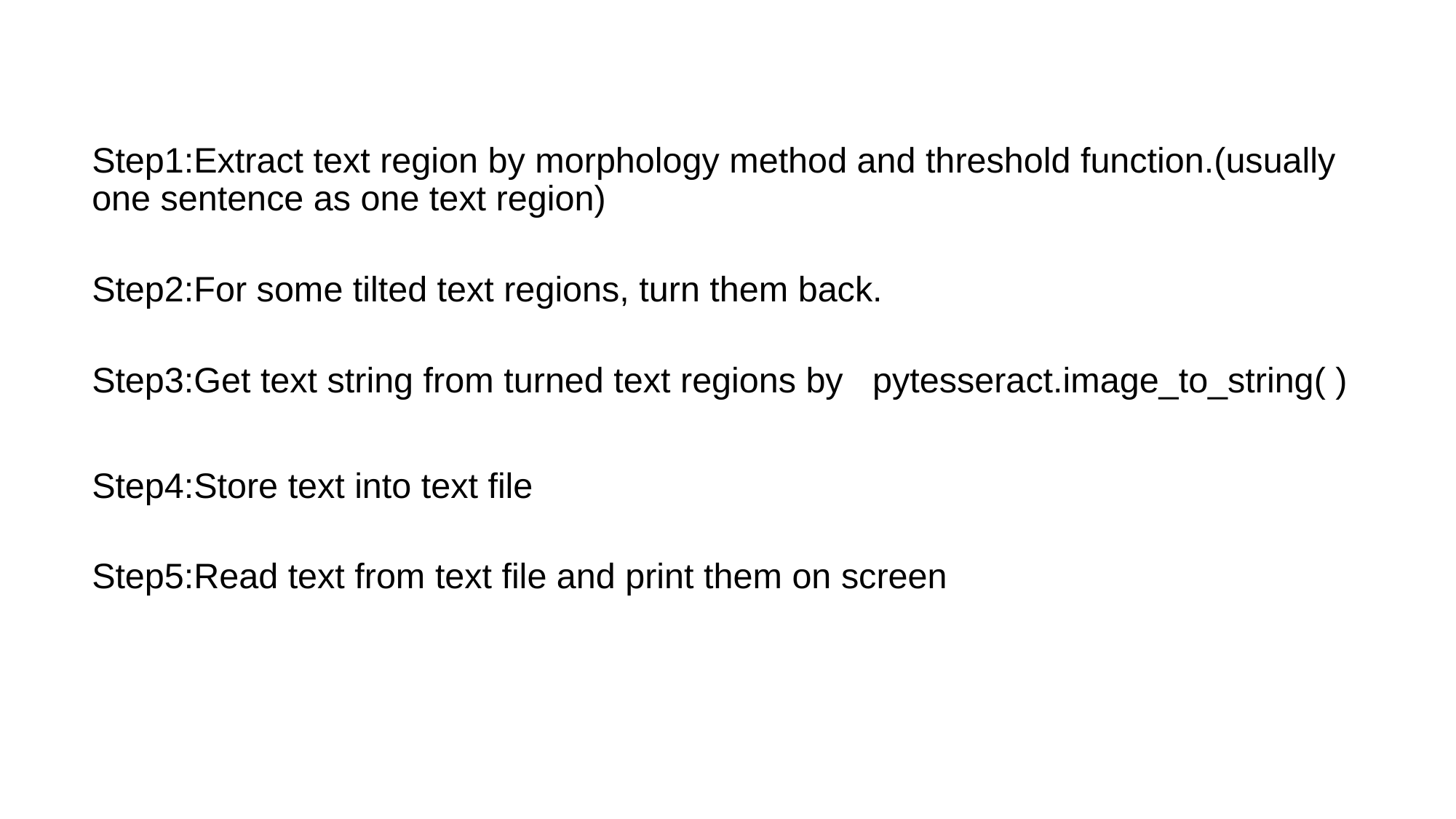

Step1:Extract text region by morphology method and threshold function.(usually one sentence as one text region)
Step2:For some tilted text regions, turn them back.
Step3:Get text string from turned text regions by   pytesseract.image_to_string( )

Step4:Store text into text file
Step5:Read text from text file and print them on screen